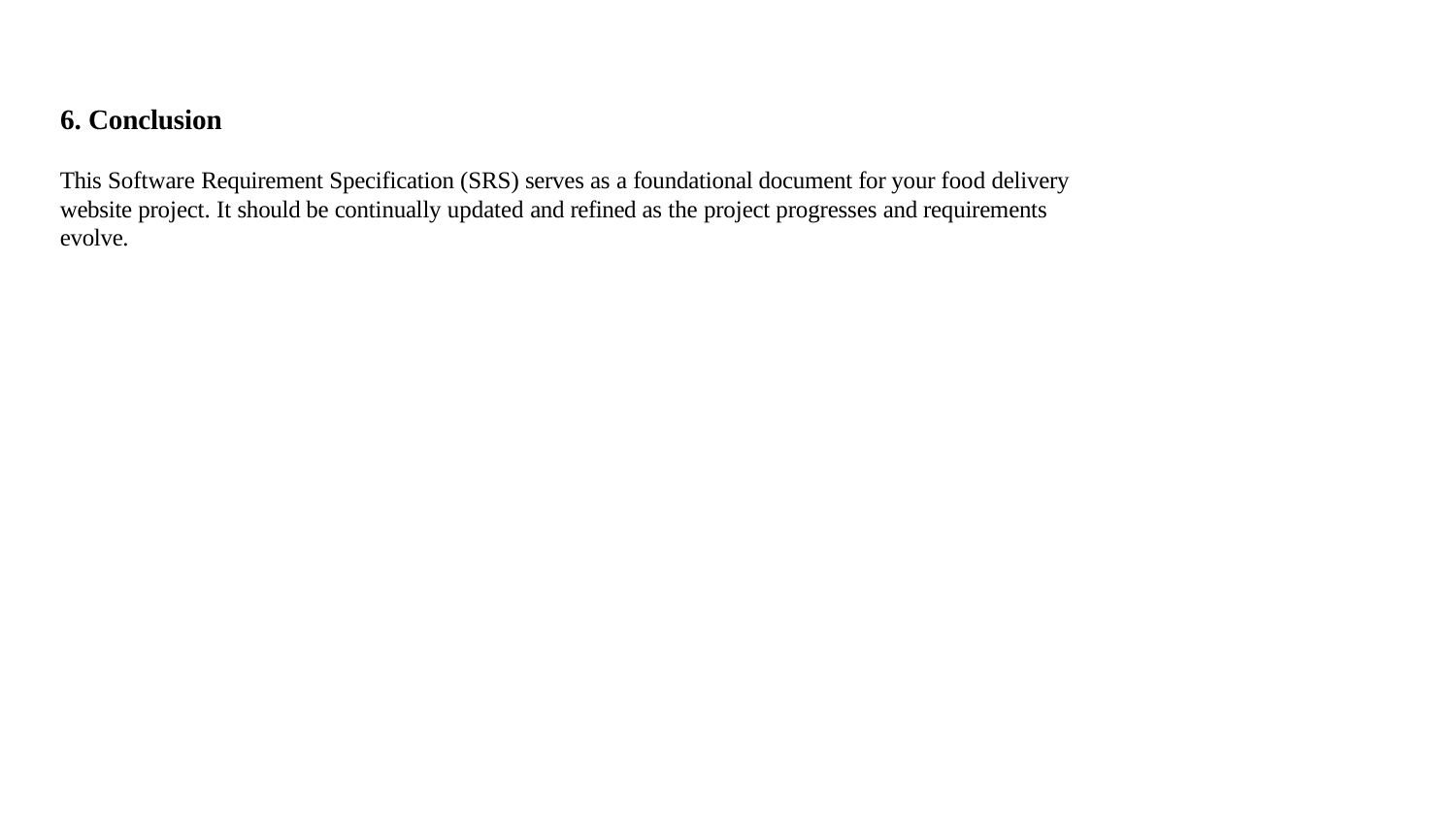

# 6. Conclusion
This Software Requirement Specification (SRS) serves as a foundational document for your food delivery  website project. It should be continually updated and refined as the project progresses and requirements  evolve.